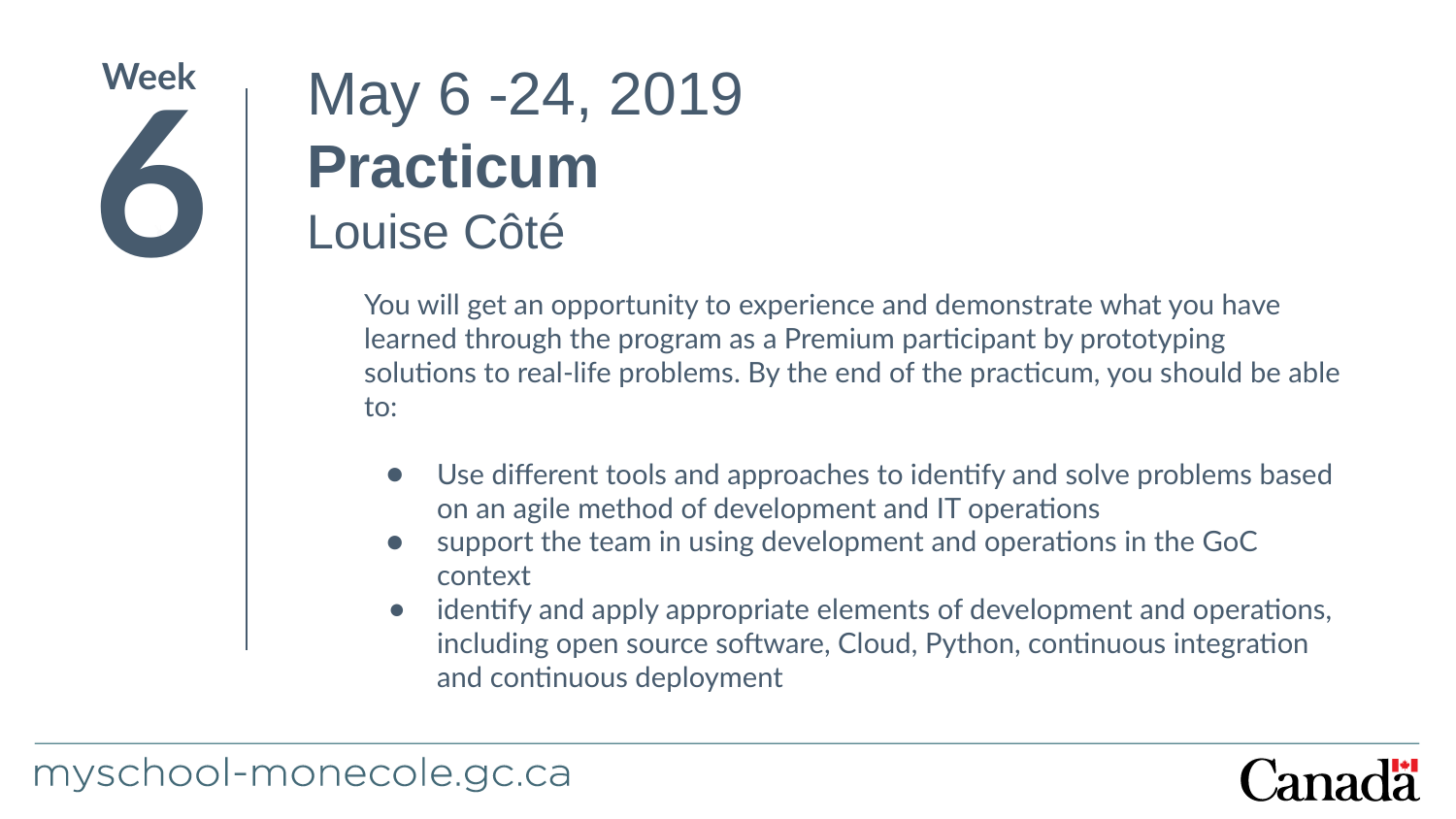

6
May 6 -24, 2019
Practicum
Louise Côté
Week
You will get an opportunity to experience and demonstrate what you have learned through the program as a Premium participant by prototyping solutions to real-life problems. By the end of the practicum, you should be able to:

Use different tools and approaches to identify and solve problems based on an agile method of development and IT operations
support the team in using development and operations in the GoC context
identify and apply appropriate elements of development and operations, including open source software, Cloud, Python, continuous integration and continuous deployment